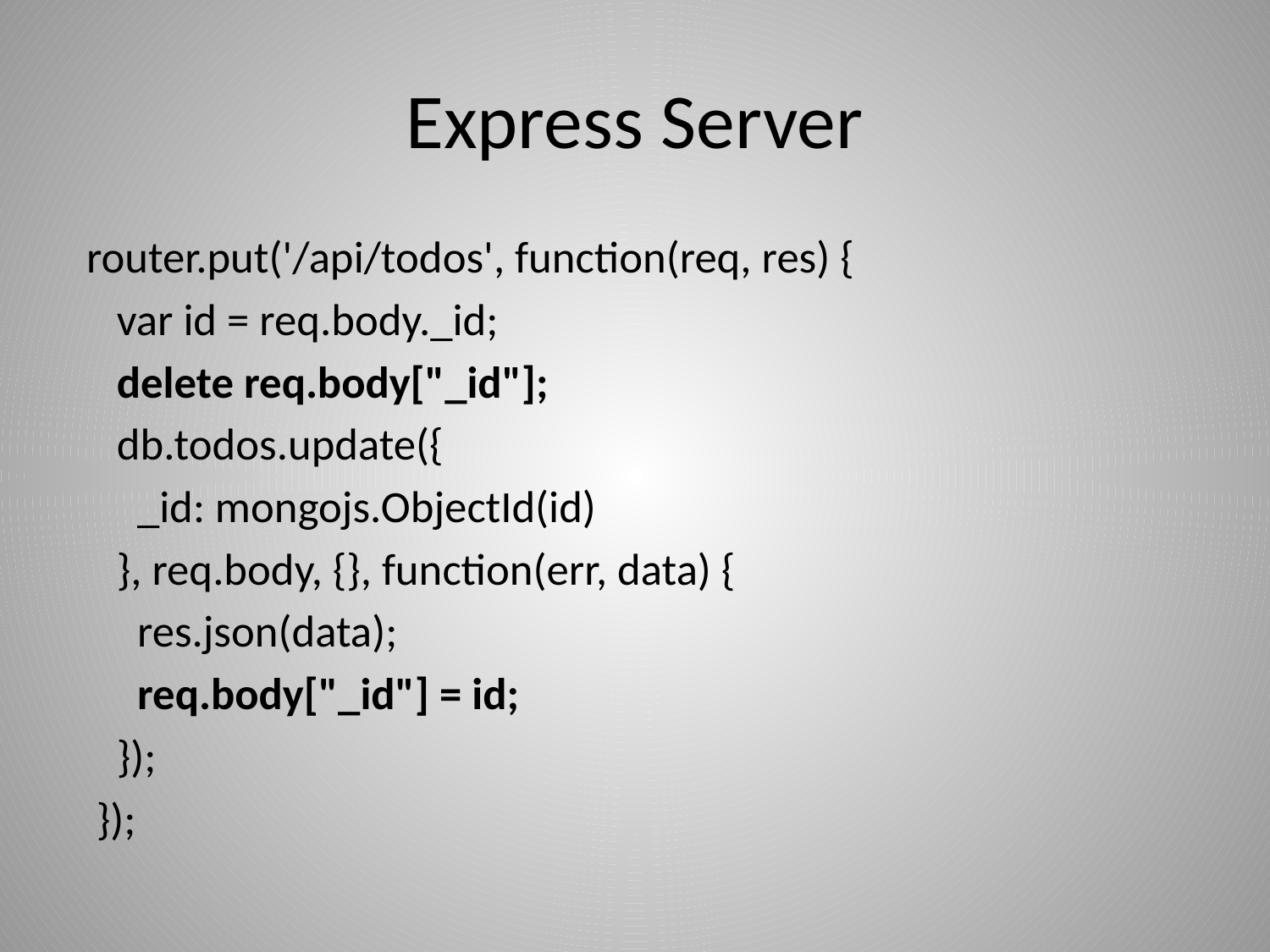

# Express Server
 router.put('/api/todos', function(req, res) {
    var id = req.body._id;
    delete req.body["_id"];
    db.todos.update({
      _id: mongojs.ObjectId(id)
    }, req.body, {}, function(err, data) {
      res.json(data);
      req.body["_id"] = id;
    });
  });